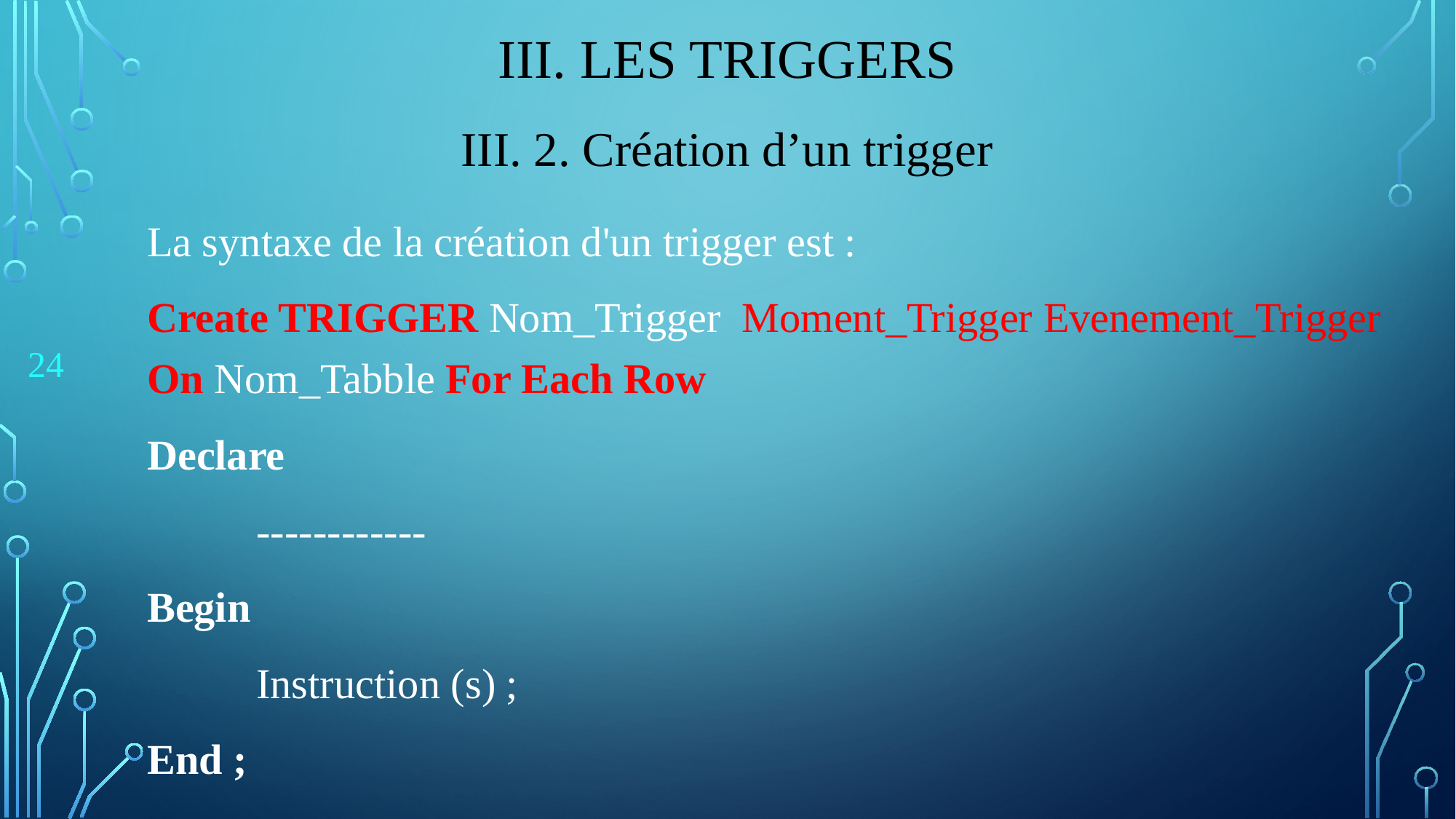

# III. Les triggers
III. 2. Création d’un trigger
La syntaxe de la création d'un trigger est :
Create TRIGGER Nom_Trigger  Moment_Trigger Evenement_Trigger On Nom_Tabble For Each Row
Declare
	------------
Begin
	Instruction (s) ;
End ;
24